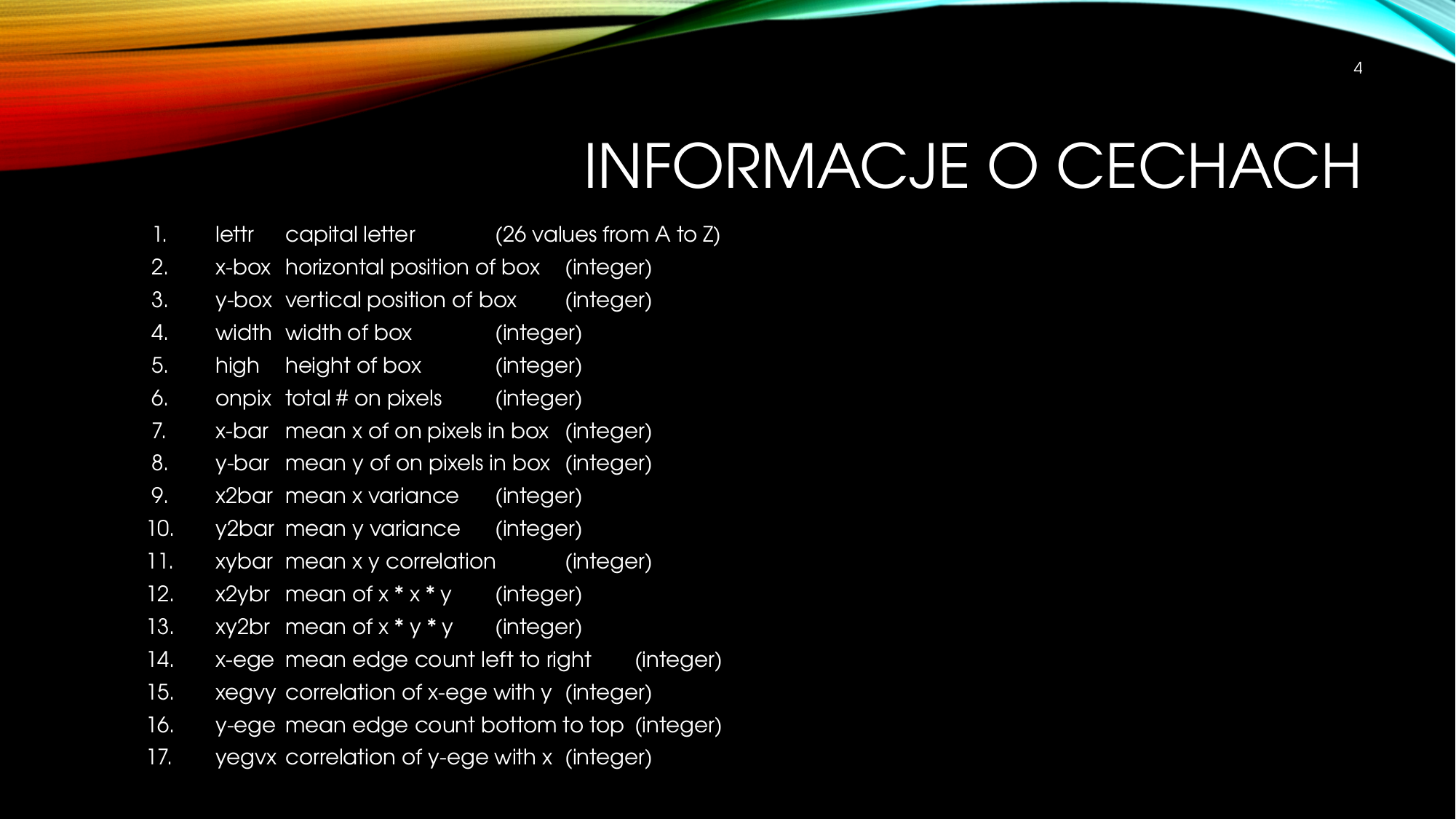

4
# Informacje o cechach
	 1.	lettr	capital letter			(26 values from A to Z)
	 2.	x-box	horizontal position of box		(integer)
	 3.	y-box	vertical position of box		(integer)
	 4.	width	width of box			(integer)
	 5.	high 	height of box			(integer)
	 6.	onpix	total # on pixels			(integer)
	 7.	x-bar	mean x of on pixels in box		(integer)
	 8.	y-bar	mean y of on pixels in box		(integer)
	 9.	x2bar	mean x variance			(integer)
	10.	y2bar	mean y variance			(integer)
	11.	xybar	mean x y correlation			(integer)
	12.	x2ybr	mean of x * x * y			(integer)
	13.	xy2br	mean of x * y * y			(integer)
	14.	x-ege	mean edge count left to right		(integer)
	15.	xegvy	correlation of x-ege with y		(integer)
	16.	y-ege	mean edge count bottom to top	(integer)
	17.	yegvx	correlation of y-ege with x		(integer)